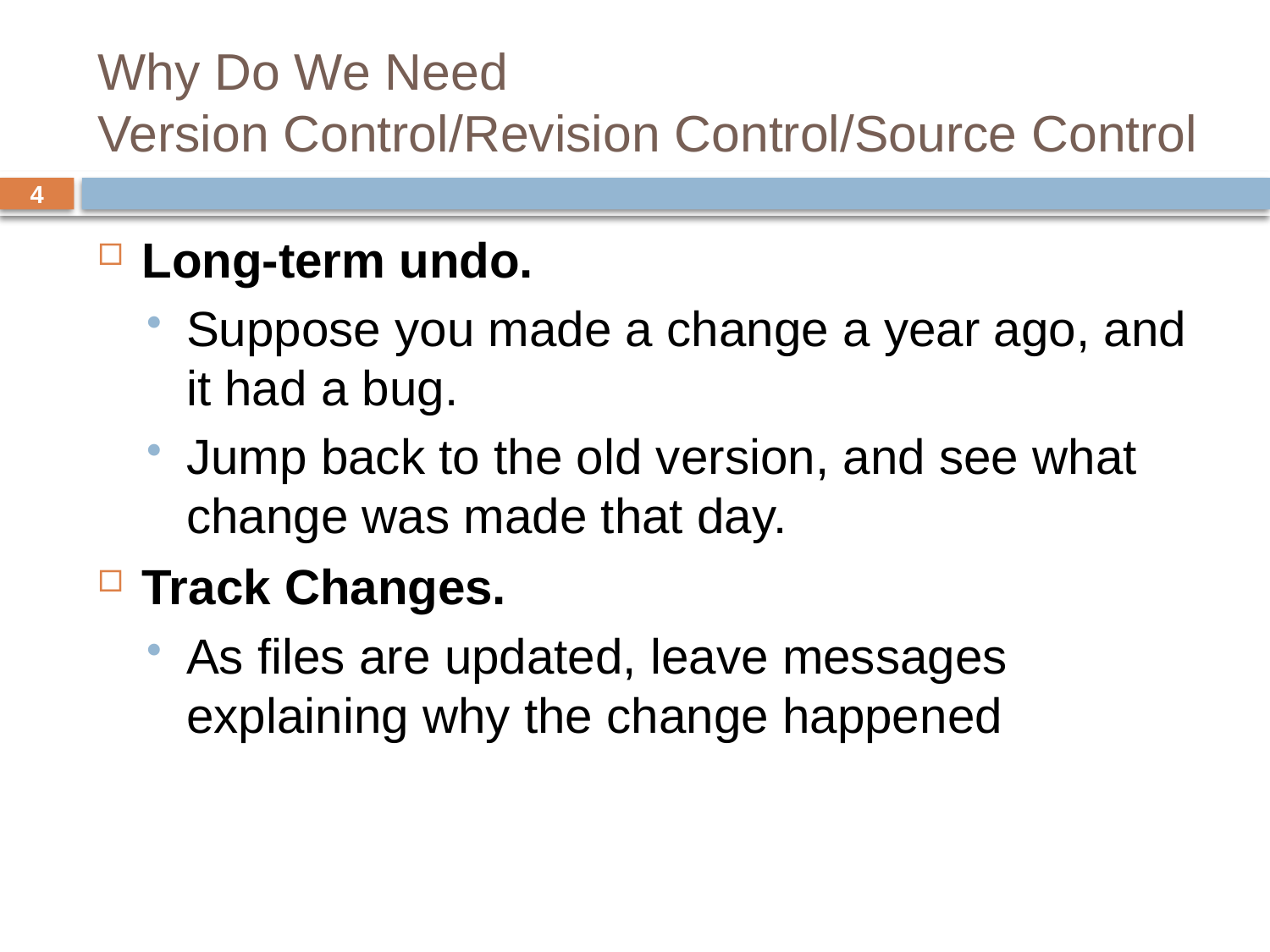

# Why Do We Need Version Control/Revision Control/Source Control
4
Long-term undo.
Suppose you made a change a year ago, and it had a bug.
Jump back to the old version, and see what change was made that day.
Track Changes.
As files are updated, leave messages explaining why the change happened